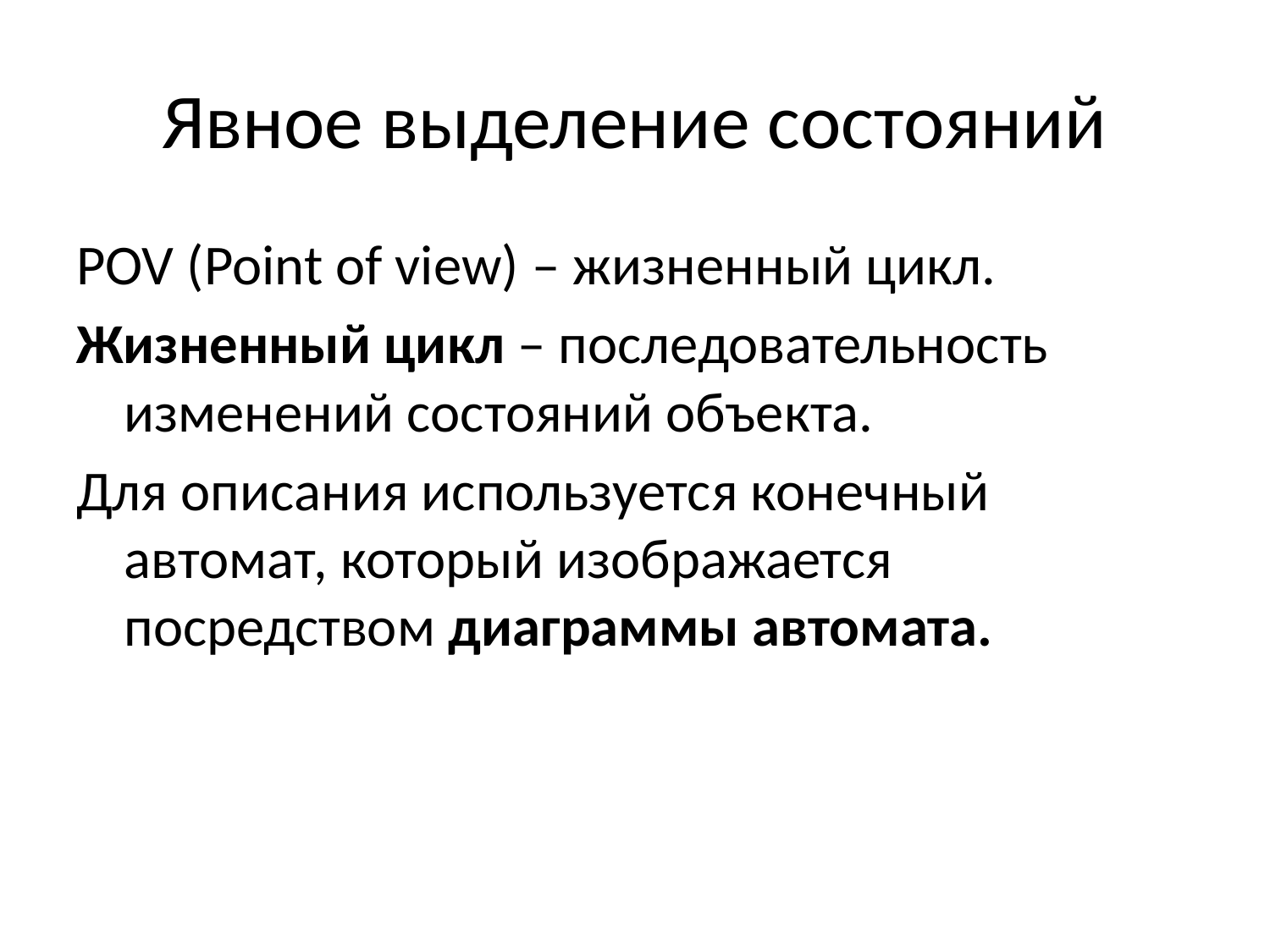

# Явное выделение состояний
POV (Point of view) – жизненный цикл.
Жизненный цикл – последовательность изменений состояний объекта.
Для описания используется конечный автомат, который изображается посредством диаграммы автомата.